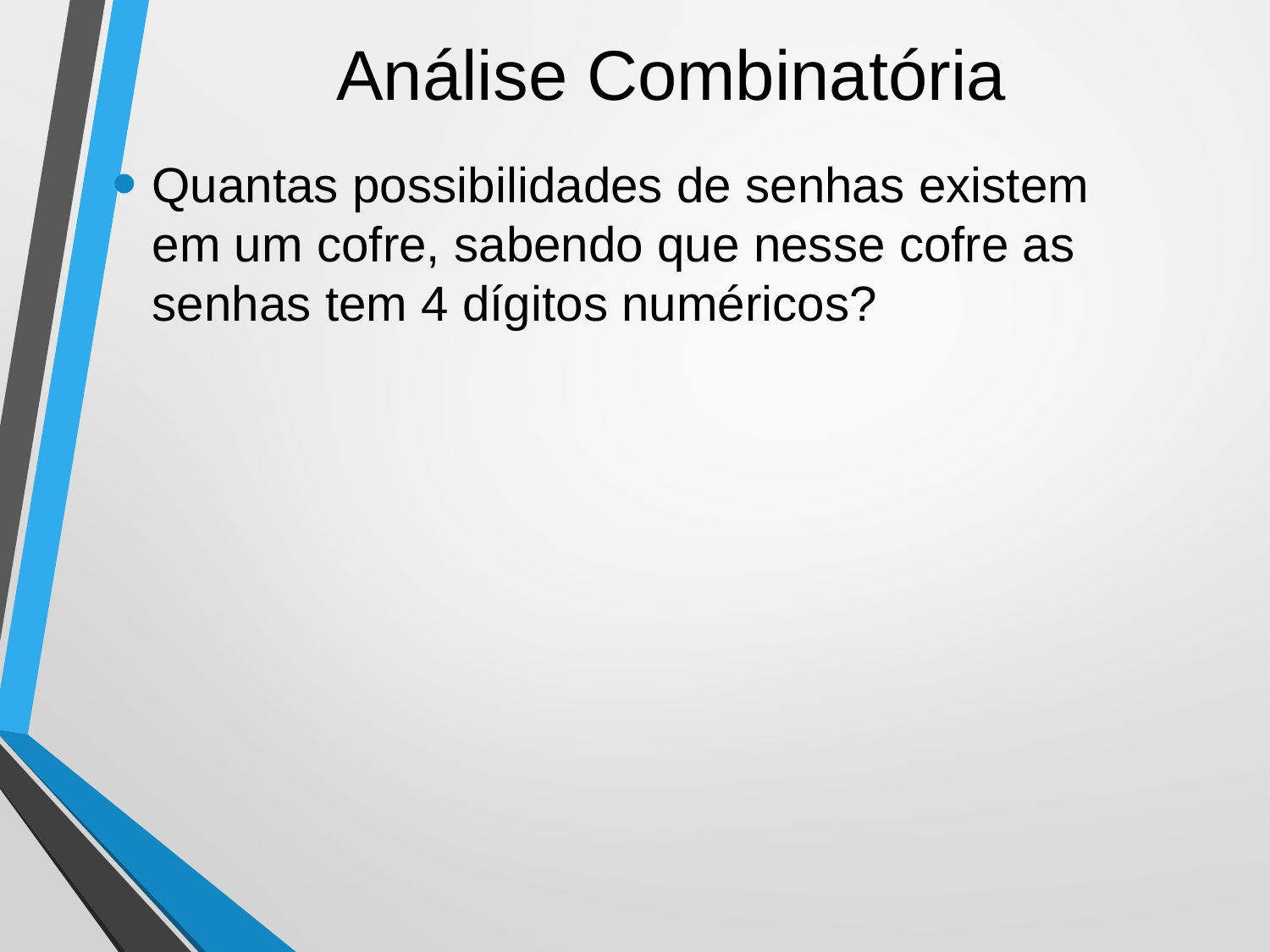

# Análise Combinatória
Quantas possibilidades de senhas existem em um cofre, sabendo que nesse cofre as senhas tem 4 dígitos numéricos?